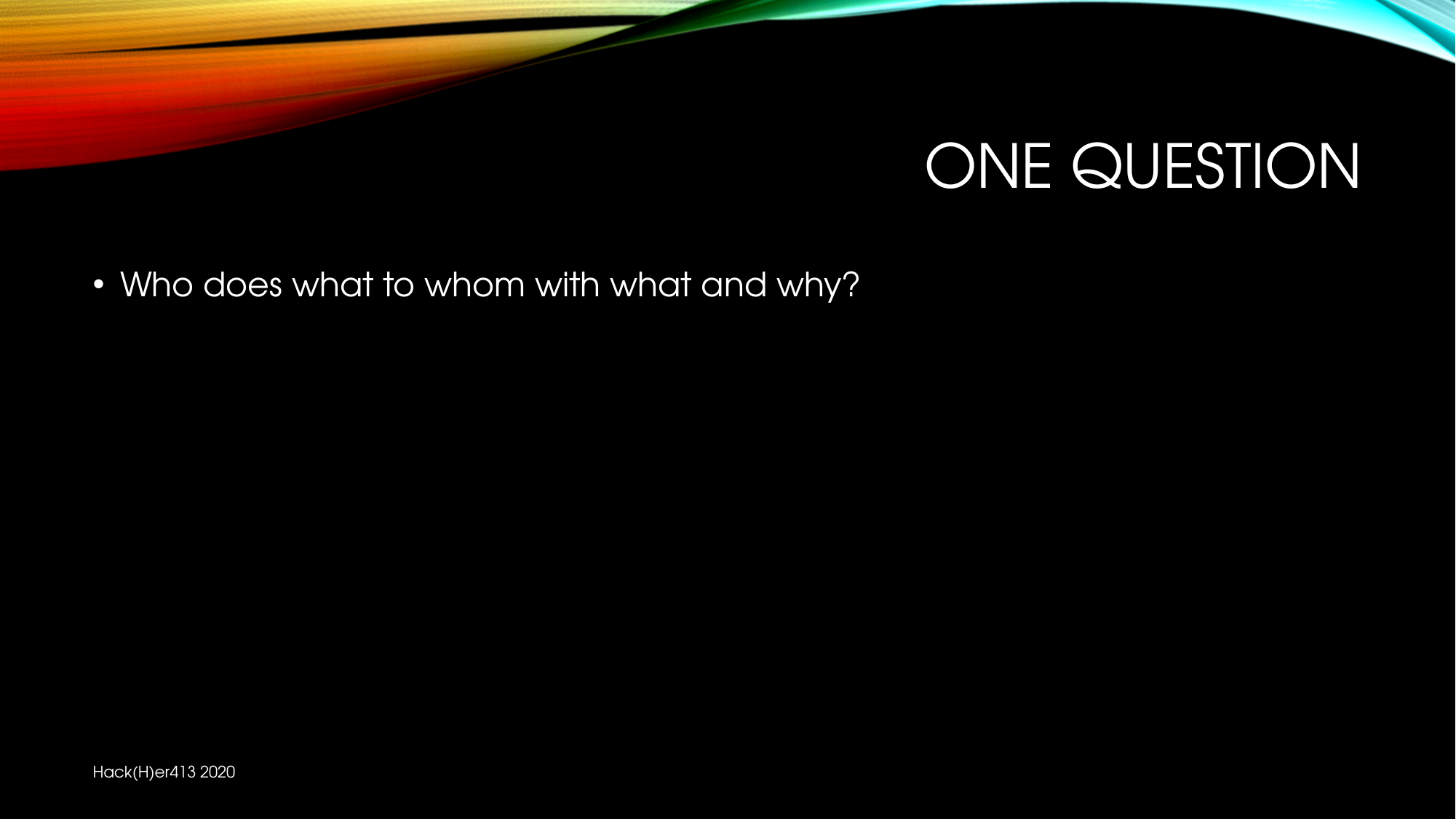

# One Question
Who does what to whom with what and why?
Hack(H)er413 2020